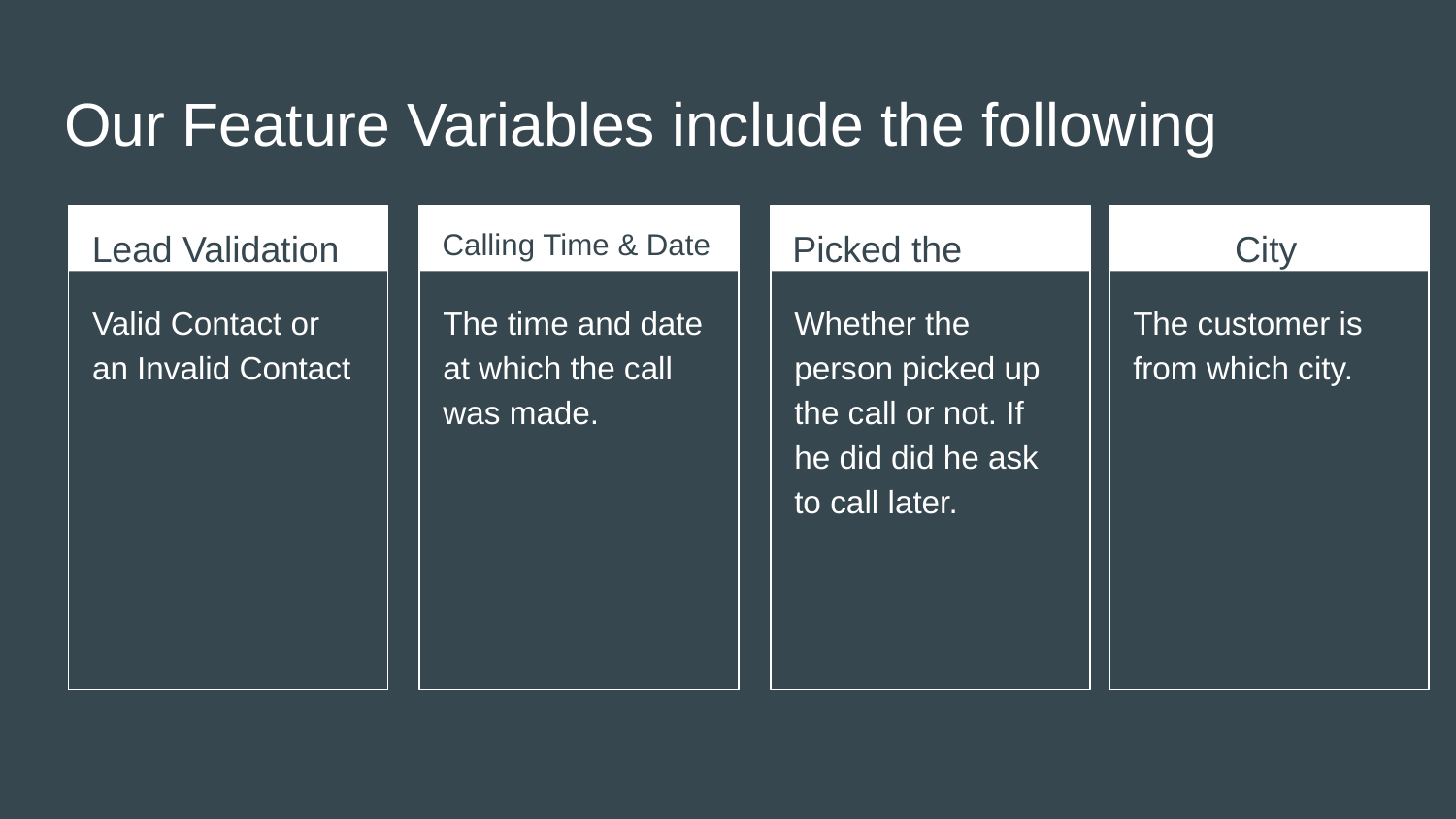

# Our Feature Variables include the following

Lead Validation
Calling Time & Date
Picked the Phone
   City
Valid Contact or an Invalid Contact
The time and date at which the call was made.
Whether the person picked up the call or not. If he did did he ask to call later.
The customer is from which city.